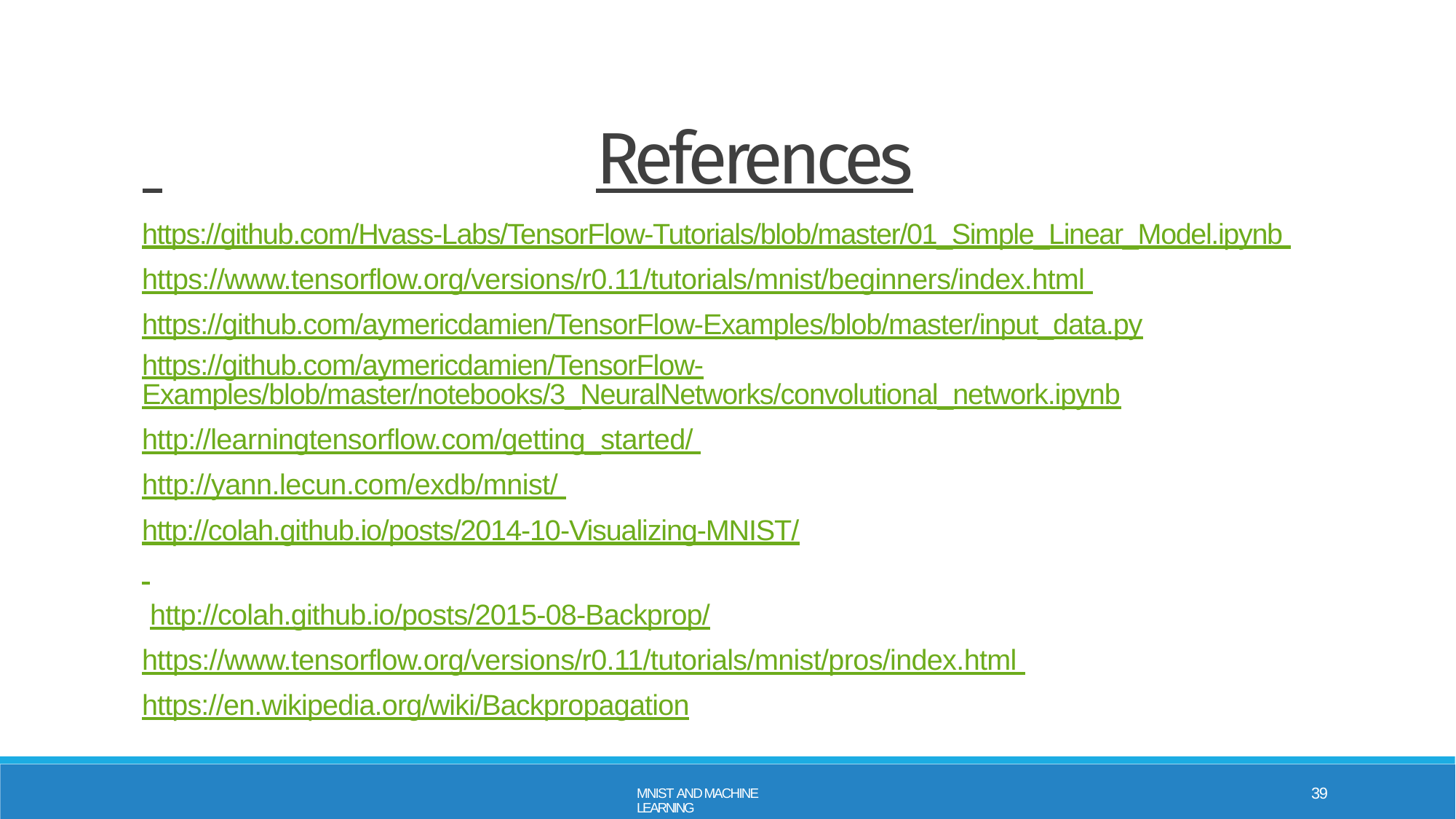

# References
https://github.com/Hvass-Labs/TensorFlow-Tutorials/blob/master/01_Simple_Linear_Model.ipynb  https://www.tensorflow.org/versions/r0.11/tutorials/mnist/beginners/index.html  https://github.com/aymericdamien/TensorFlow-Examples/blob/master/input_data.py
https://github.com/aymericdamien/TensorFlow-
Examples/blob/master/notebooks/3_NeuralNetworks/convolutional_network.ipynb
http://learningtensorflow.com/getting_started/  http://yann.lecun.com/exdb/mnist/  http://colah.github.io/posts/2014-10-Visualizing-MNIST/  http://colah.github.io/posts/2015-08-Backprop/
https://www.tensorflow.org/versions/r0.11/tutorials/mnist/pros/index.html  https://en.wikipedia.org/wiki/Backpropagation
39
MNIST AND MACHINE LEARNING